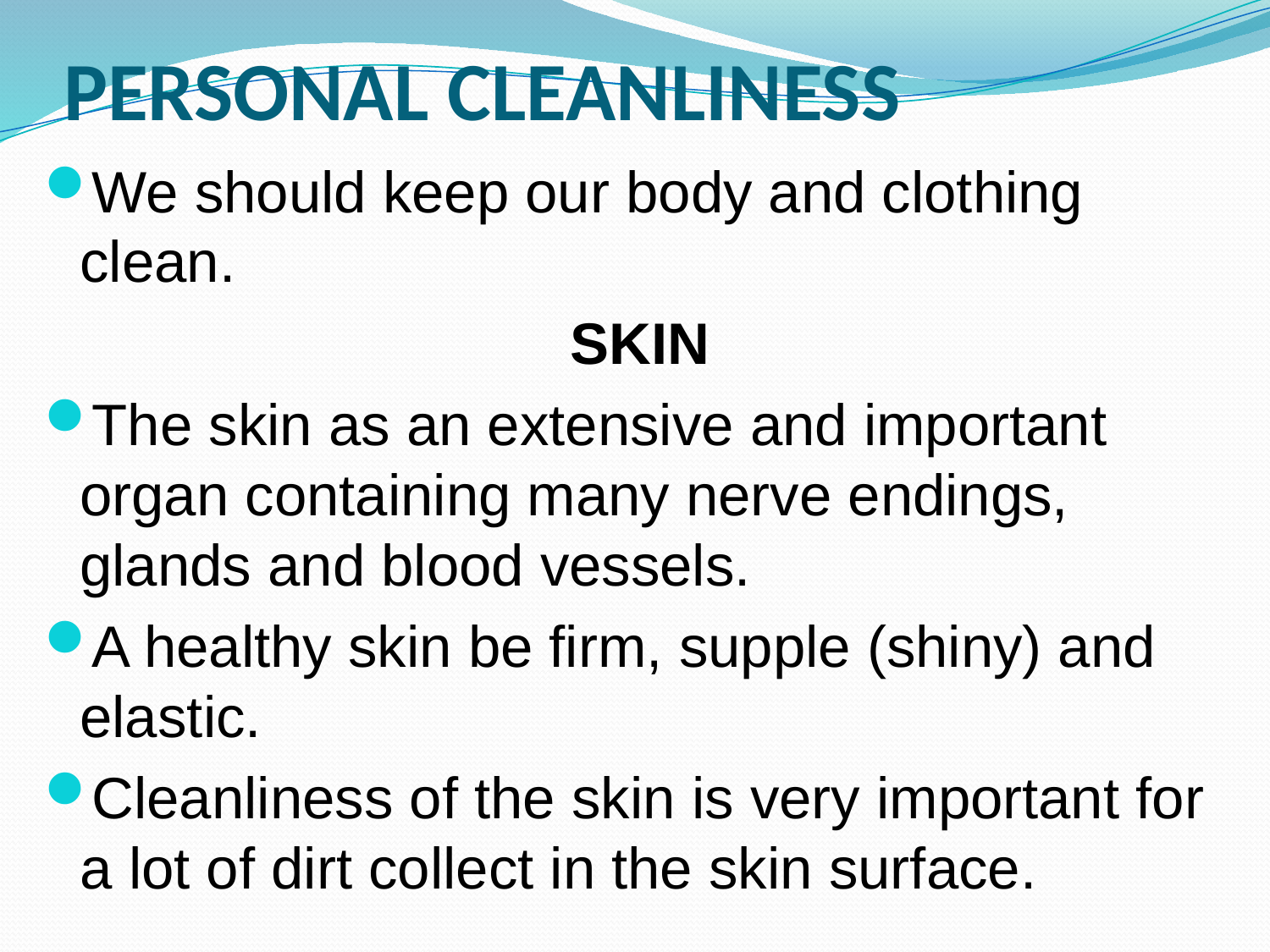

# PERSONAL CLEANLINESS
We should keep our body and clothing clean.
SKIN
The skin as an extensive and important organ containing many nerve endings, glands and blood vessels.
A healthy skin be firm, supple (shiny) and elastic.
Cleanliness of the skin is very important for a lot of dirt collect in the skin surface.